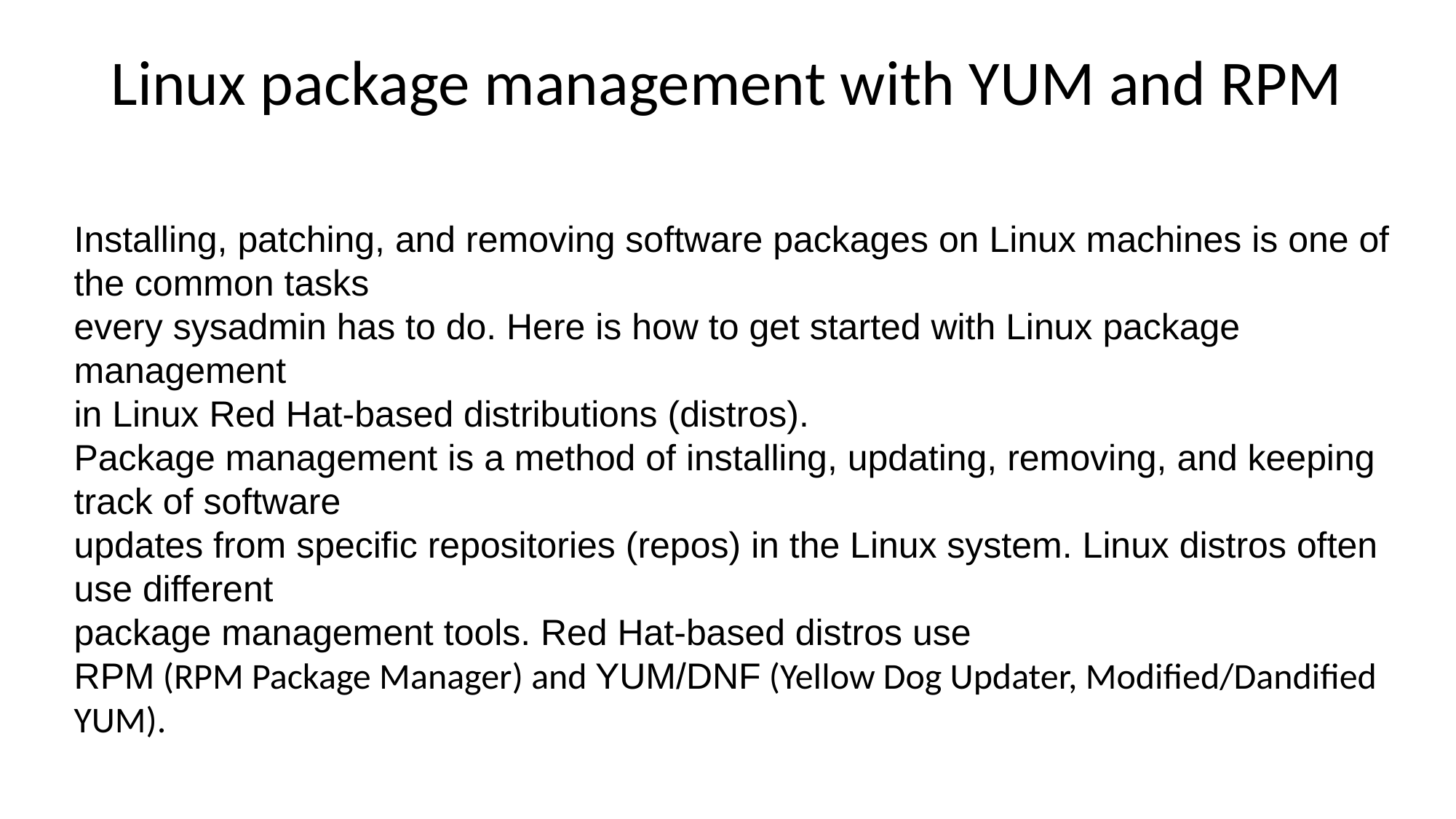

# Linux package management with YUM and RPM
Installing, patching, and removing software packages on Linux machines is one of the common tasks
every sysadmin has to do. Here is how to get started with Linux package management
in Linux Red Hat-based distributions (distros).
Package management is a method of installing, updating, removing, and keeping track of software
updates from specific repositories (repos) in the Linux system. Linux distros often use different
package management tools. Red Hat-based distros use
RPM (RPM Package Manager) and YUM/DNF (Yellow Dog Updater, Modified/Dandified YUM).